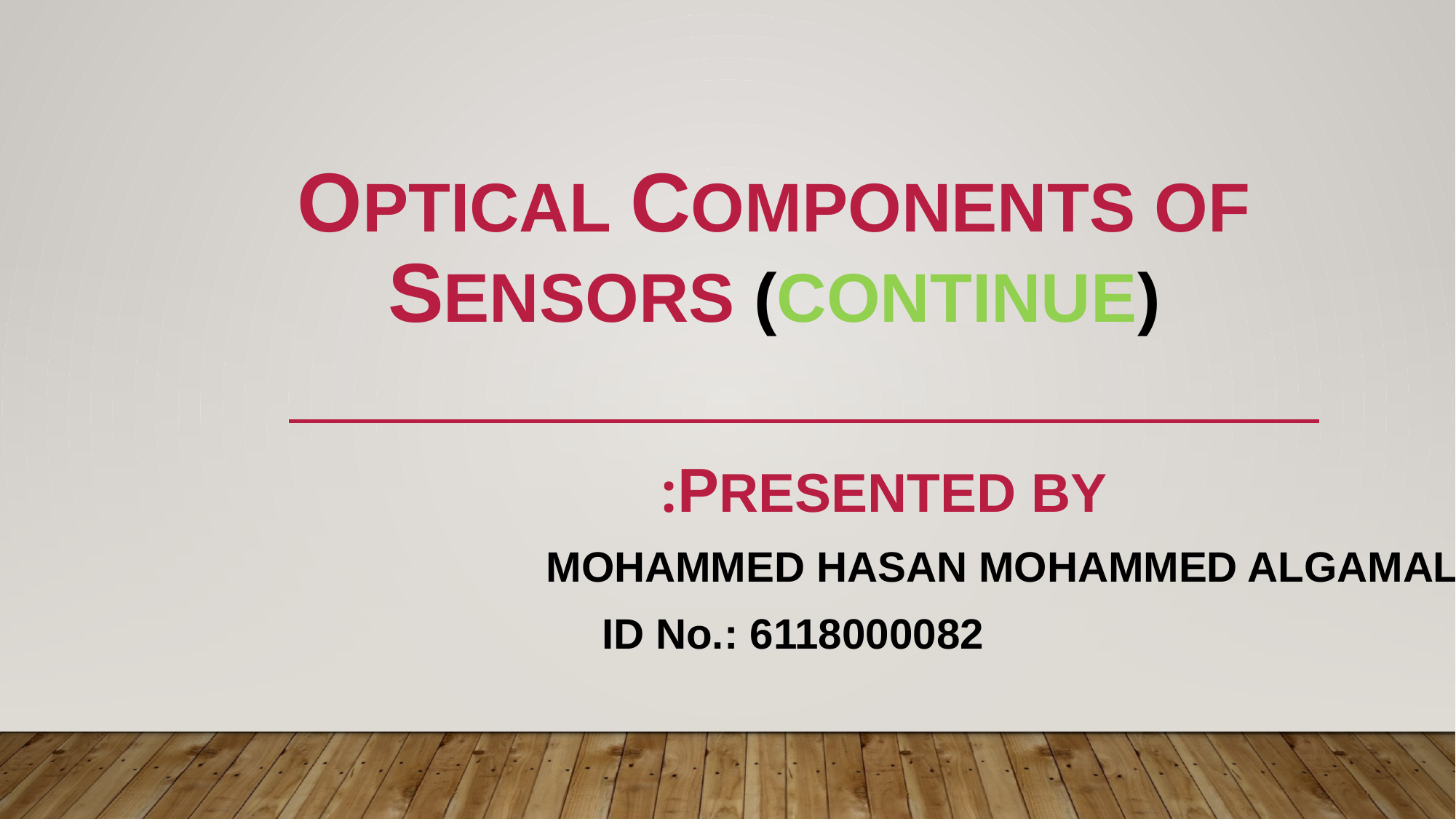

# Optical Components of Sensors (Continue)
Presented by:
MOHAMMED HASAN MOHAMMED ALGAMALI
ID No.: 6118000082